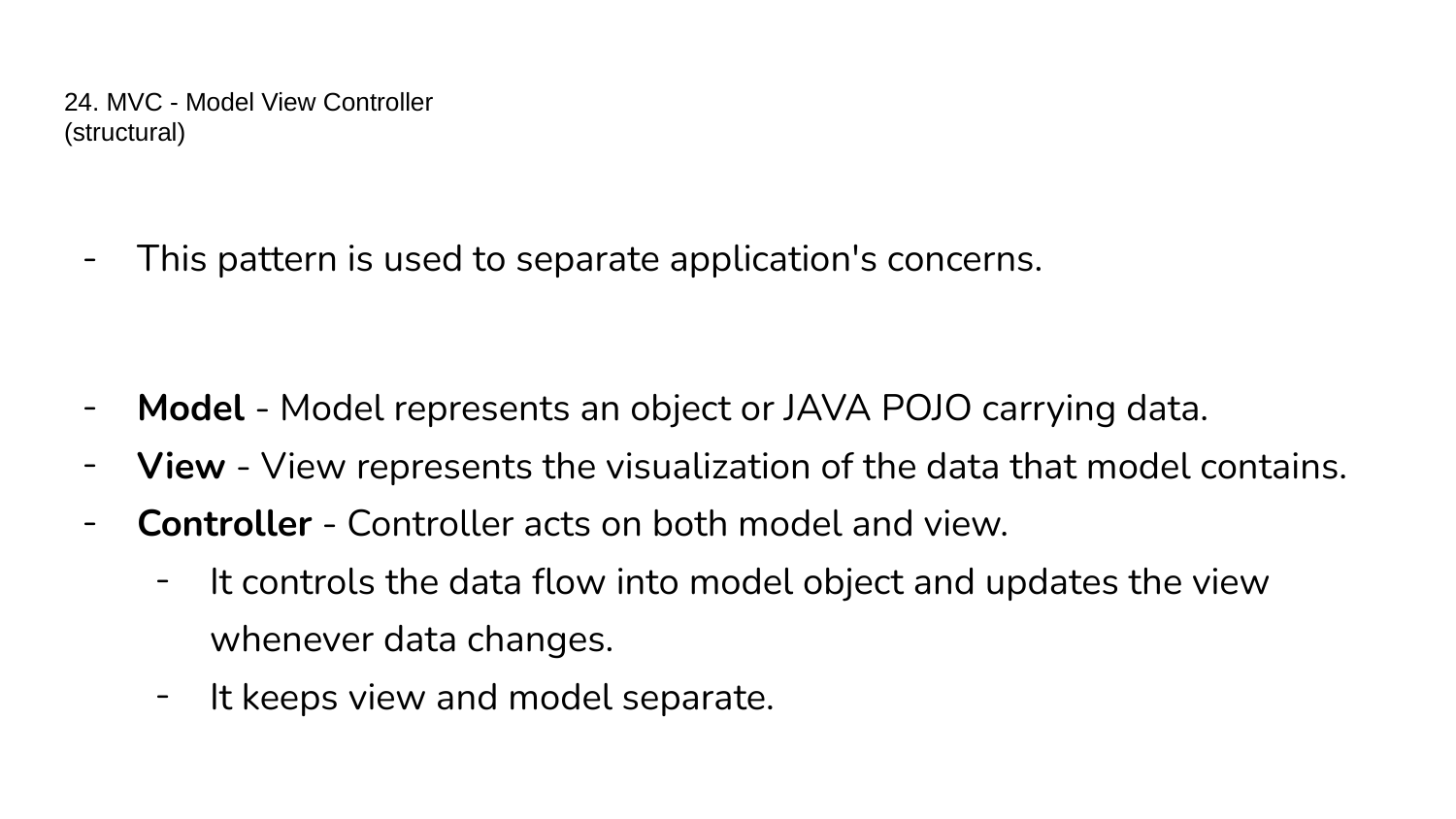

# 24. MVC - Model View Controller
(structural)
This pattern is used to separate application's concerns.

Model - Model represents an object or JAVA POJO carrying data.
View - View represents the visualization of the data that model contains.
Controller - Controller acts on both model and view.
It controls the data flow into model object and updates the view whenever data changes.
It keeps view and model separate.